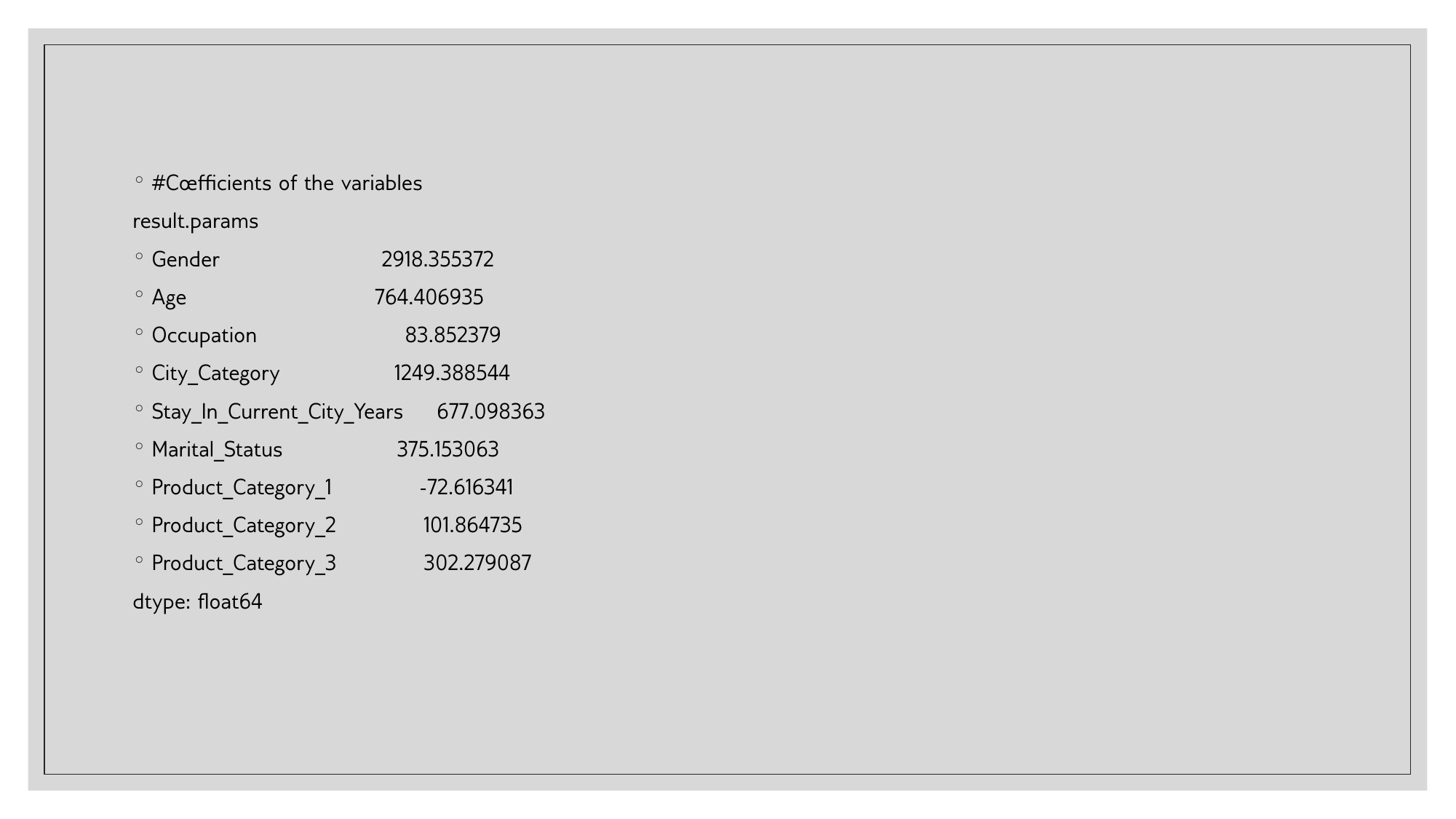

#Coefficients of the variables
result.params
Gender                        2918.355372
Age                            764.406935
Occupation                      83.852379
City_Category                 1249.388544
Stay_In_Current_City_Years     677.098363
Marital_Status                 375.153063
Product_Category_1             -72.616341
Product_Category_2             101.864735
Product_Category_3             302.279087
dtype: float64